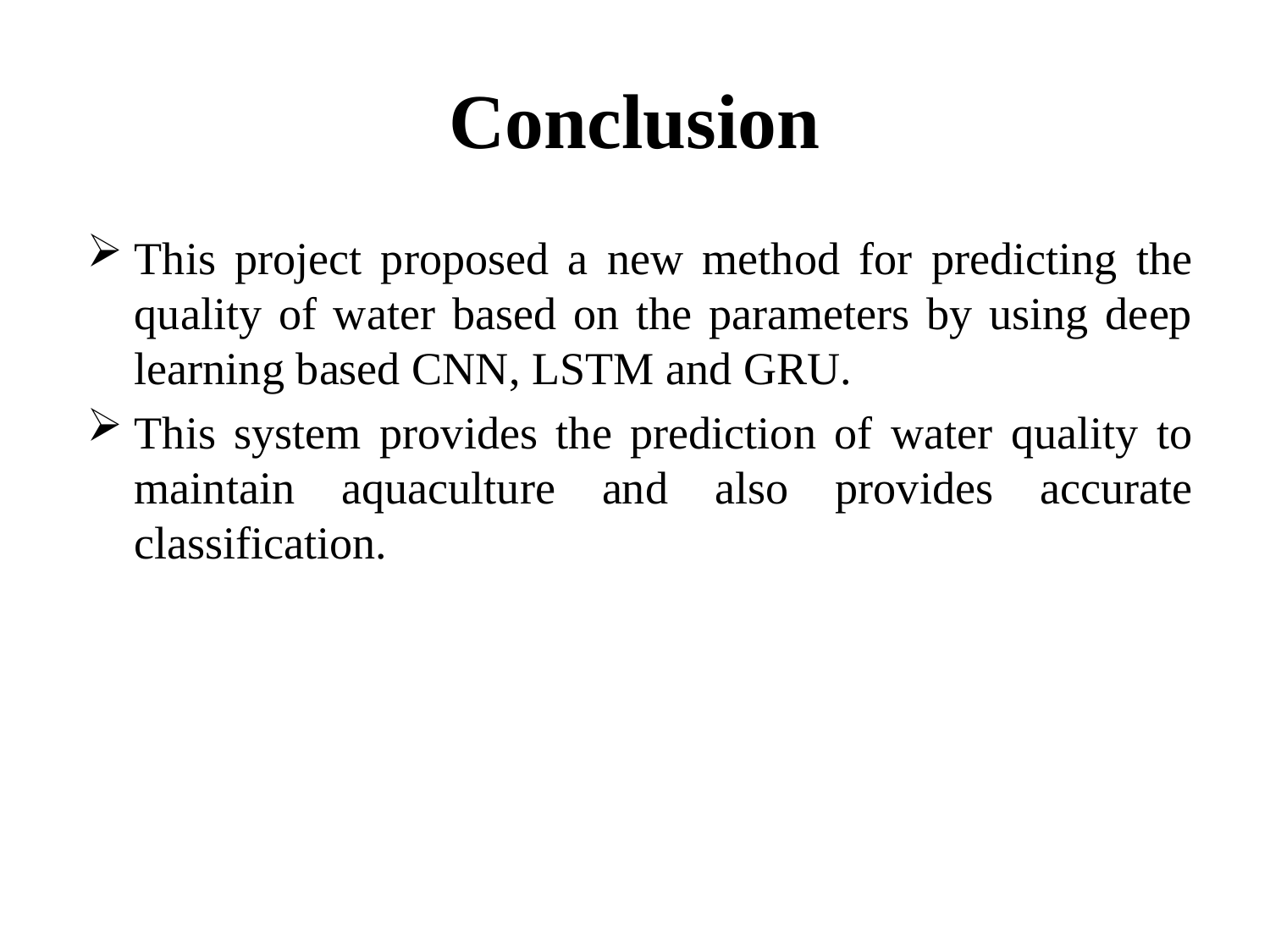

# Conclusion
This project proposed a new method for predicting the quality of water based on the parameters by using deep learning based CNN, LSTM and GRU.
This system provides the prediction of water quality to maintain aquaculture and also provides accurate classification.